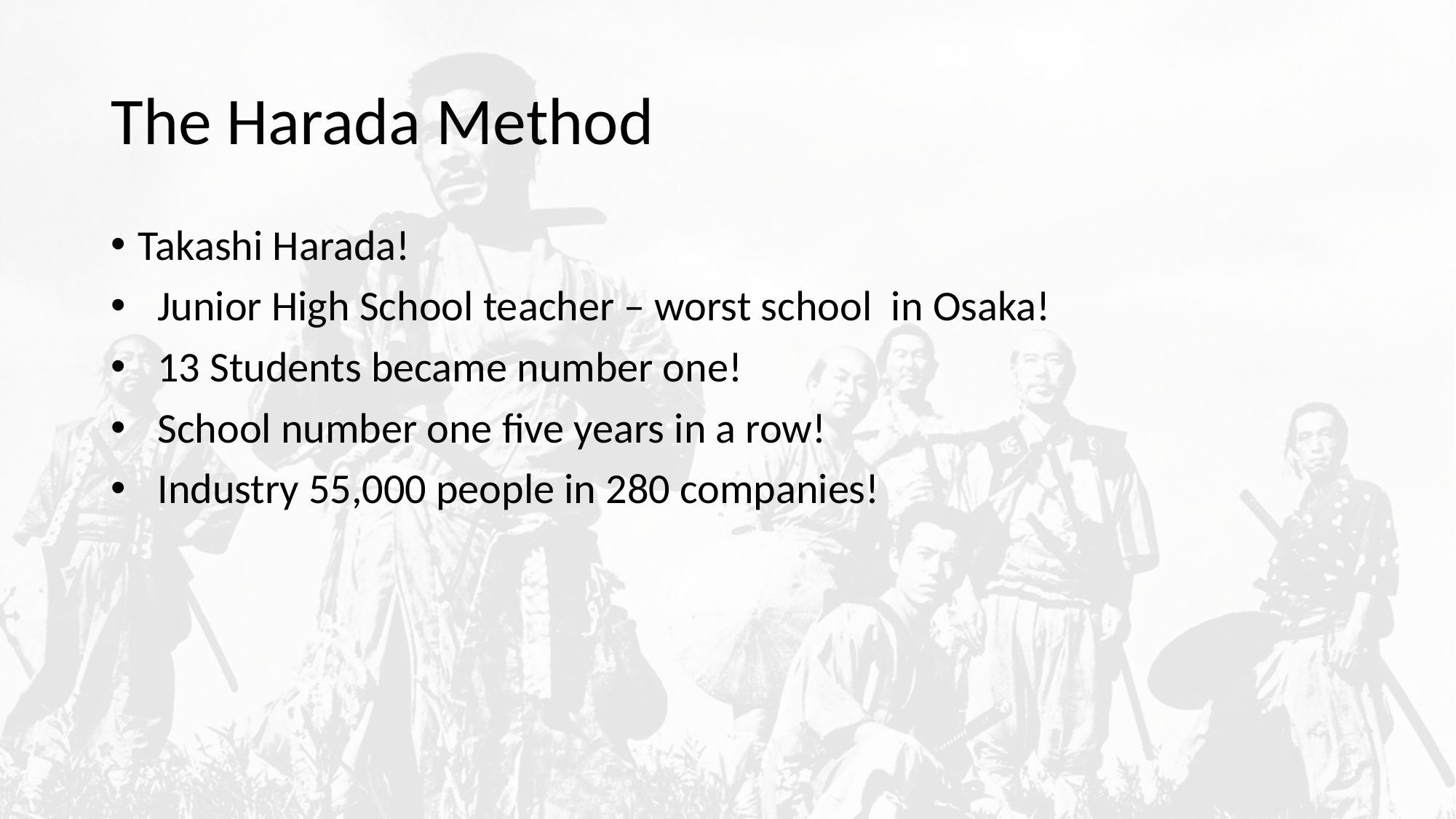

# The Harada Method
Takashi Harada!
  Junior High School teacher – worst school  in Osaka!
  13 Students became number one!
  School number one five years in a row!
  Industry 55,000 people in 280 companies!